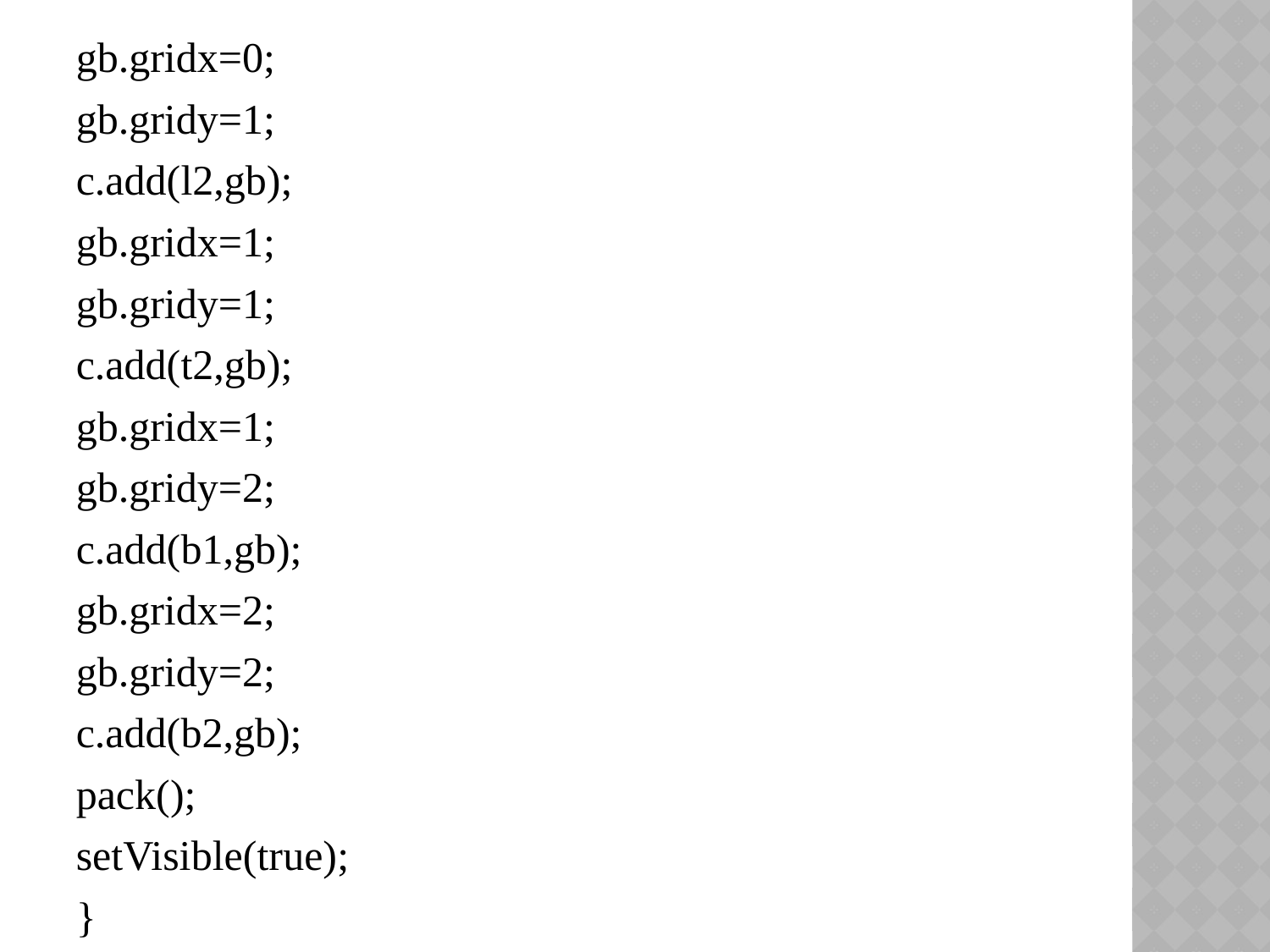

gb.gridx=0;
gb.gridy=1;
c.add(l2,gb);
gb.gridx=1;
gb.gridy=1;
c.add(t2,gb);
gb.gridx=1;
gb.gridy=2;
c.add(b1,gb);
gb.gridx=2;
gb.gridy=2;
c.add(b2,gb);
pack();
setVisible(true);
}